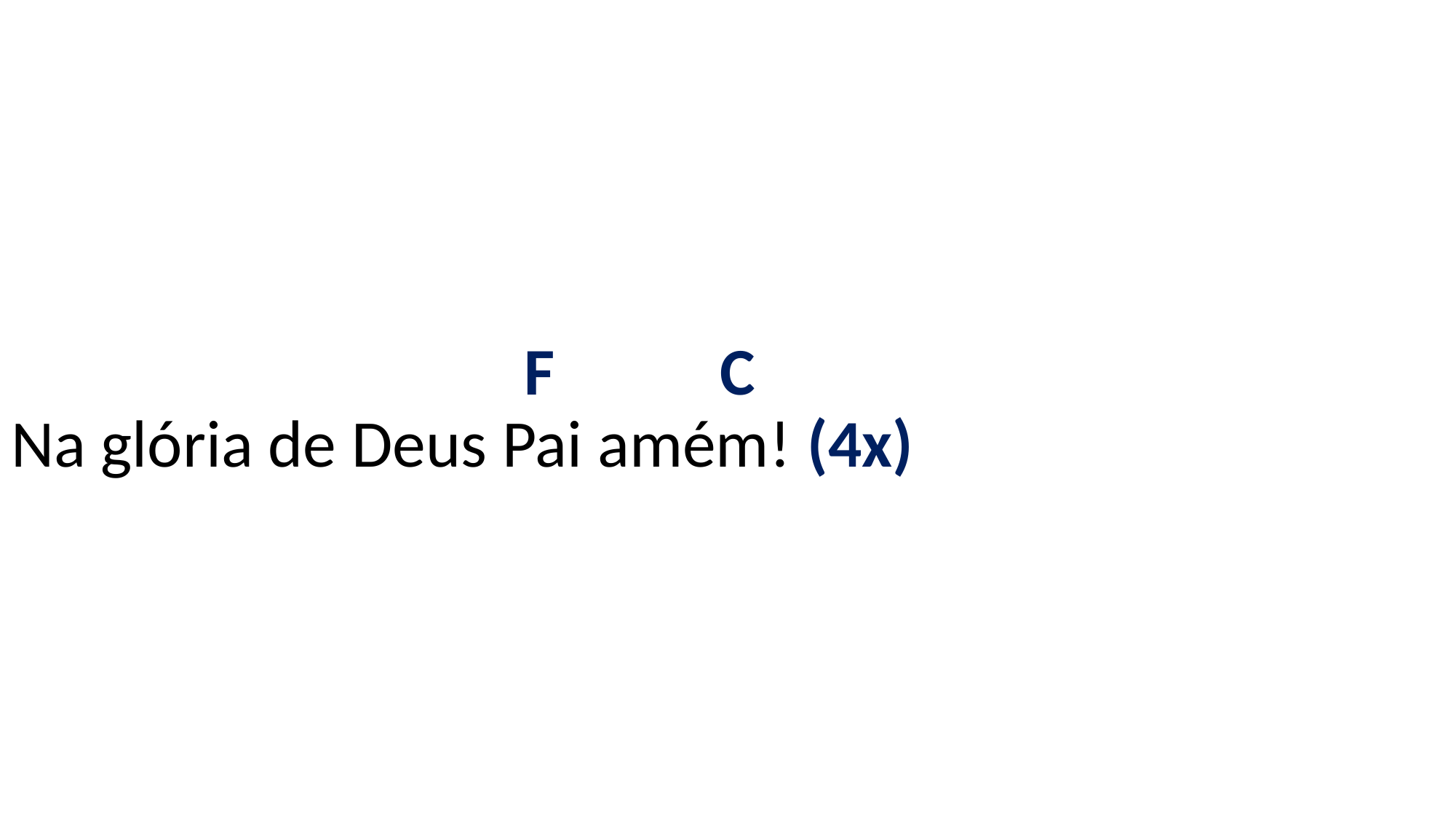

# F           C Na glória de Deus Pai amém! (4x)